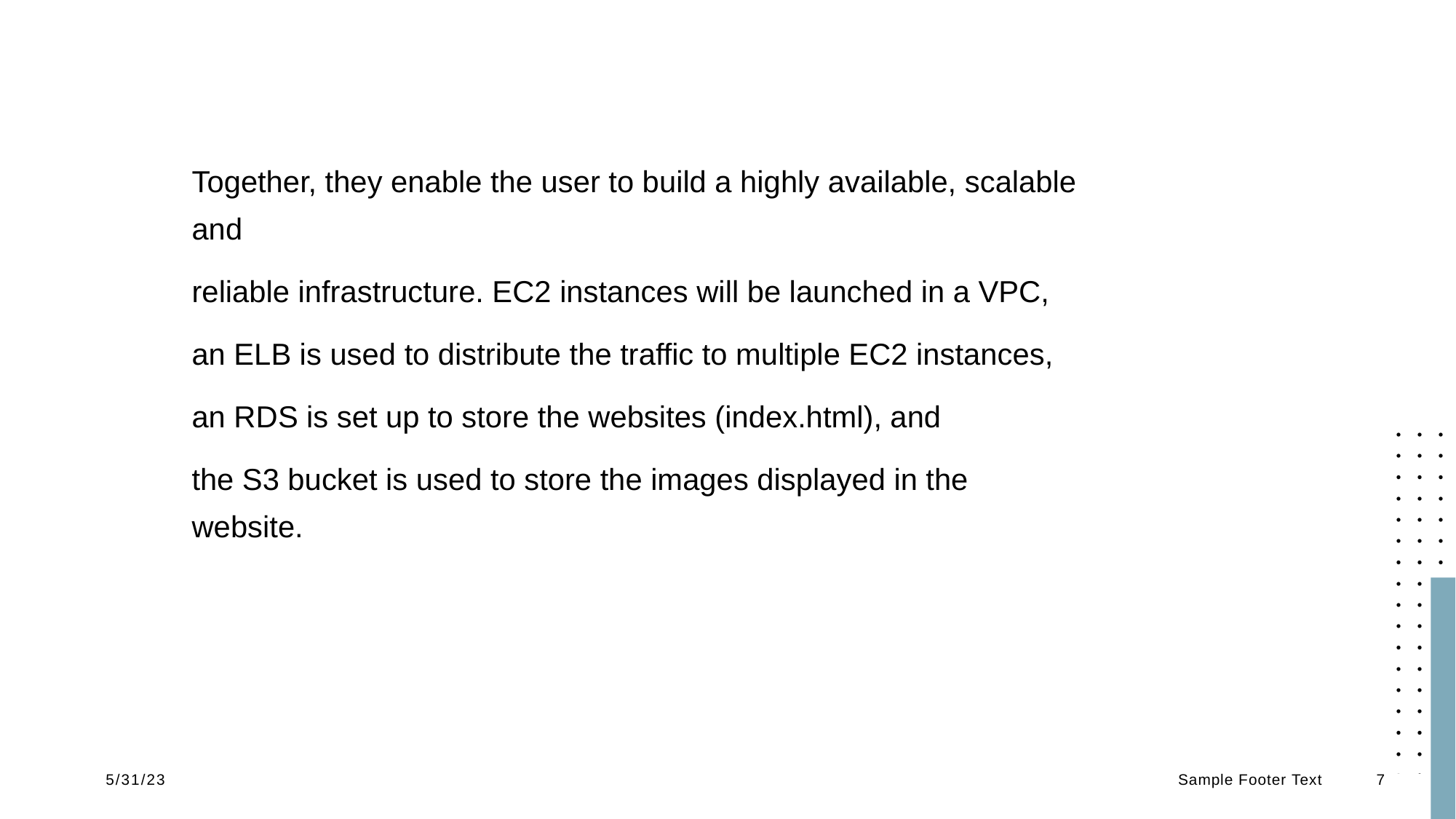

Together, they enable the user to build a highly available, scalable and
reliable infrastructure. EC2 instances will be launched in a VPC,
an ELB is used to distribute the traffic to multiple EC2 instances,
an RDS is set up to store the websites (index.html), and
the S3 bucket is used to store the images displayed in the website.

5/31/23
Sample Footer Text
7